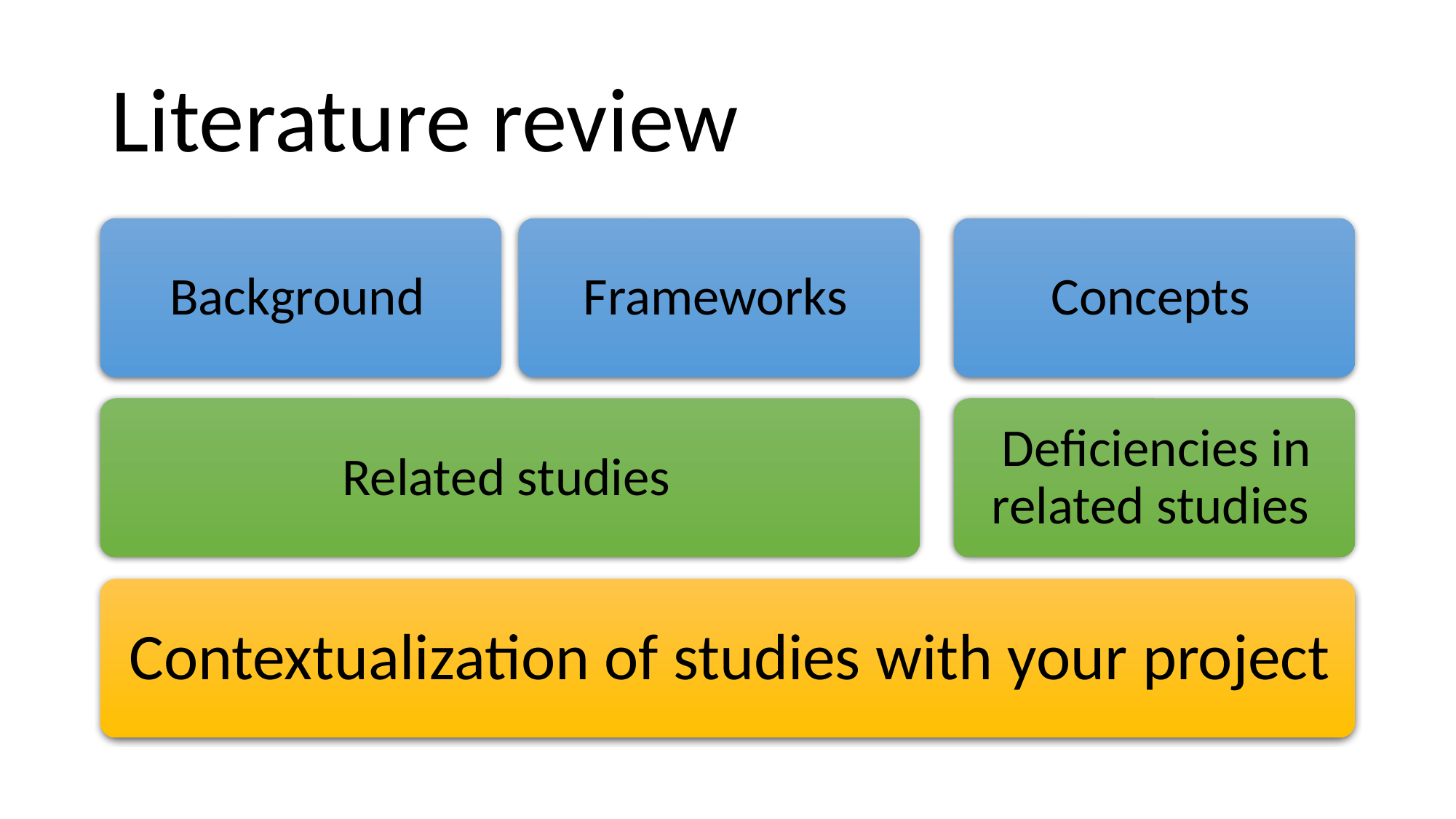

# Literature review
Contextualization of studies with your project
Related studies
Background
Frameworks
Deficiencies in related studies
Concepts